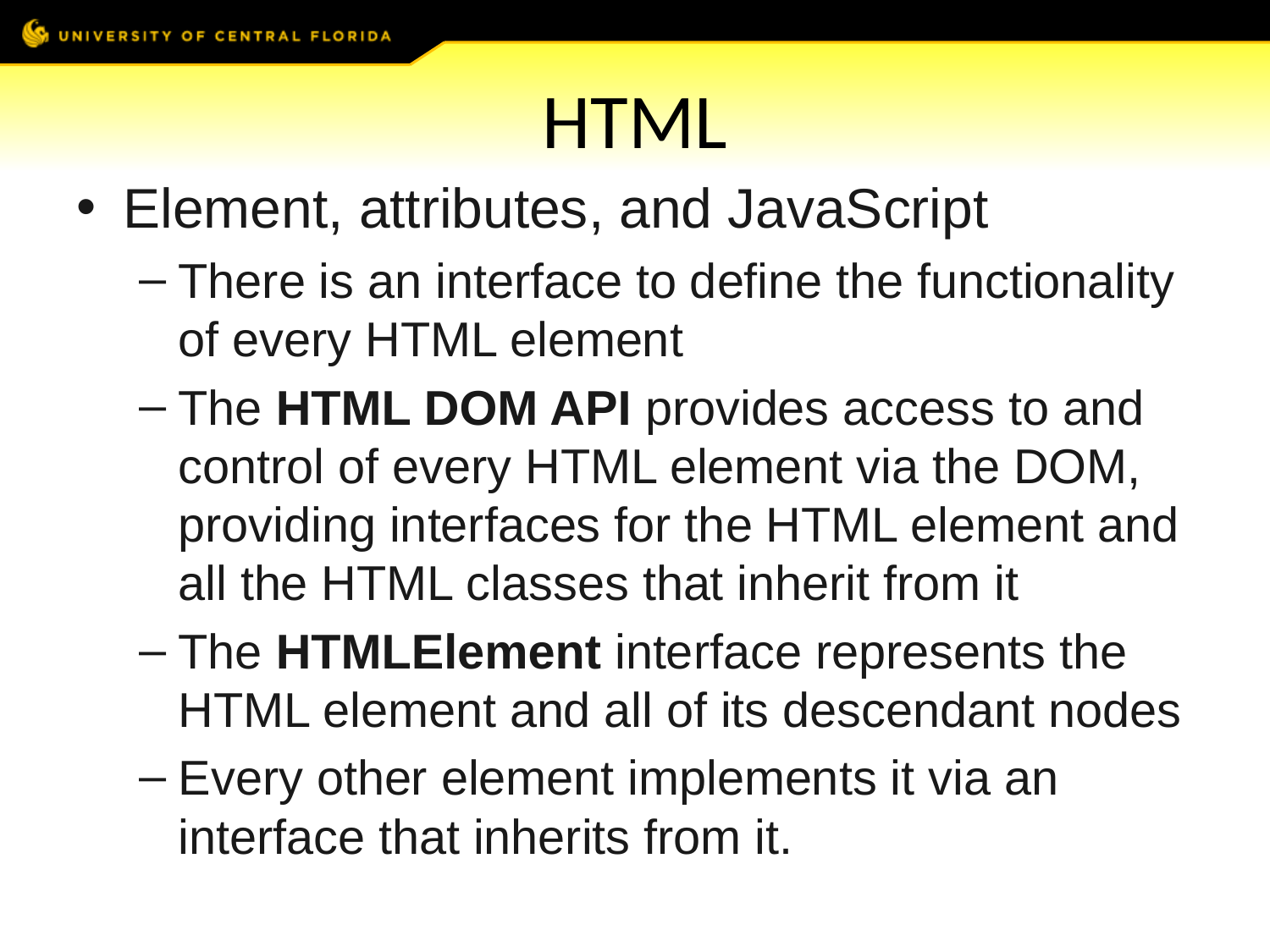

# HTML
Element, attributes, and JavaScript
There is an interface to define the functionality of every HTML element
The HTML DOM API provides access to and control of every HTML element via the DOM, providing interfaces for the HTML element and all the HTML classes that inherit from it
The HTMLElement interface represents the HTML element and all of its descendant nodes
Every other element implements it via an interface that inherits from it.